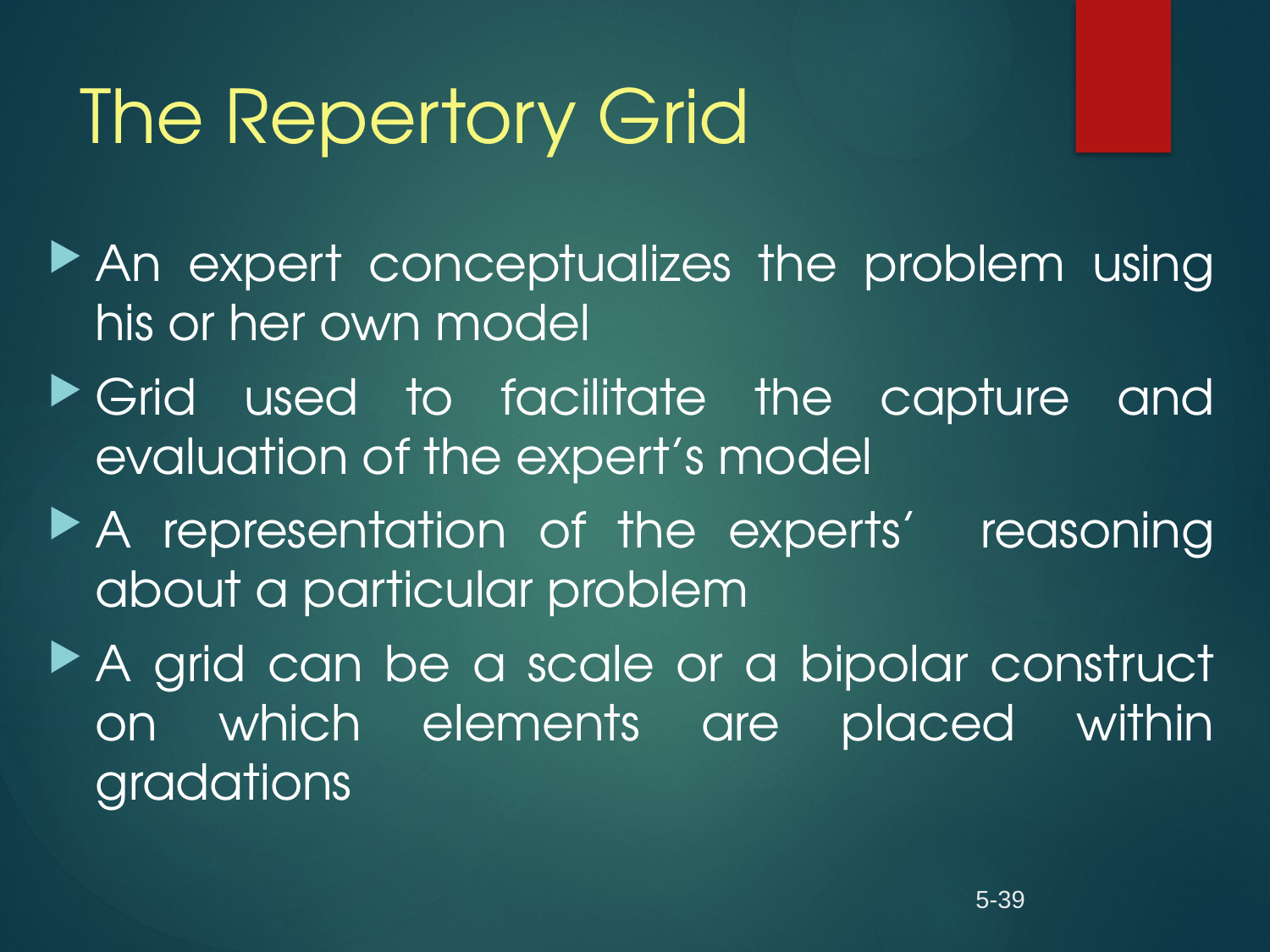

# The Repertory Grid
An expert conceptualizes the problem using his or her own model
Grid used to facilitate the capture and evaluation of the expert’s model
A representation of the experts’  reasoning about a particular problem
A grid can be a scale or a bipolar construct on which elements are placed within gradations
5-39